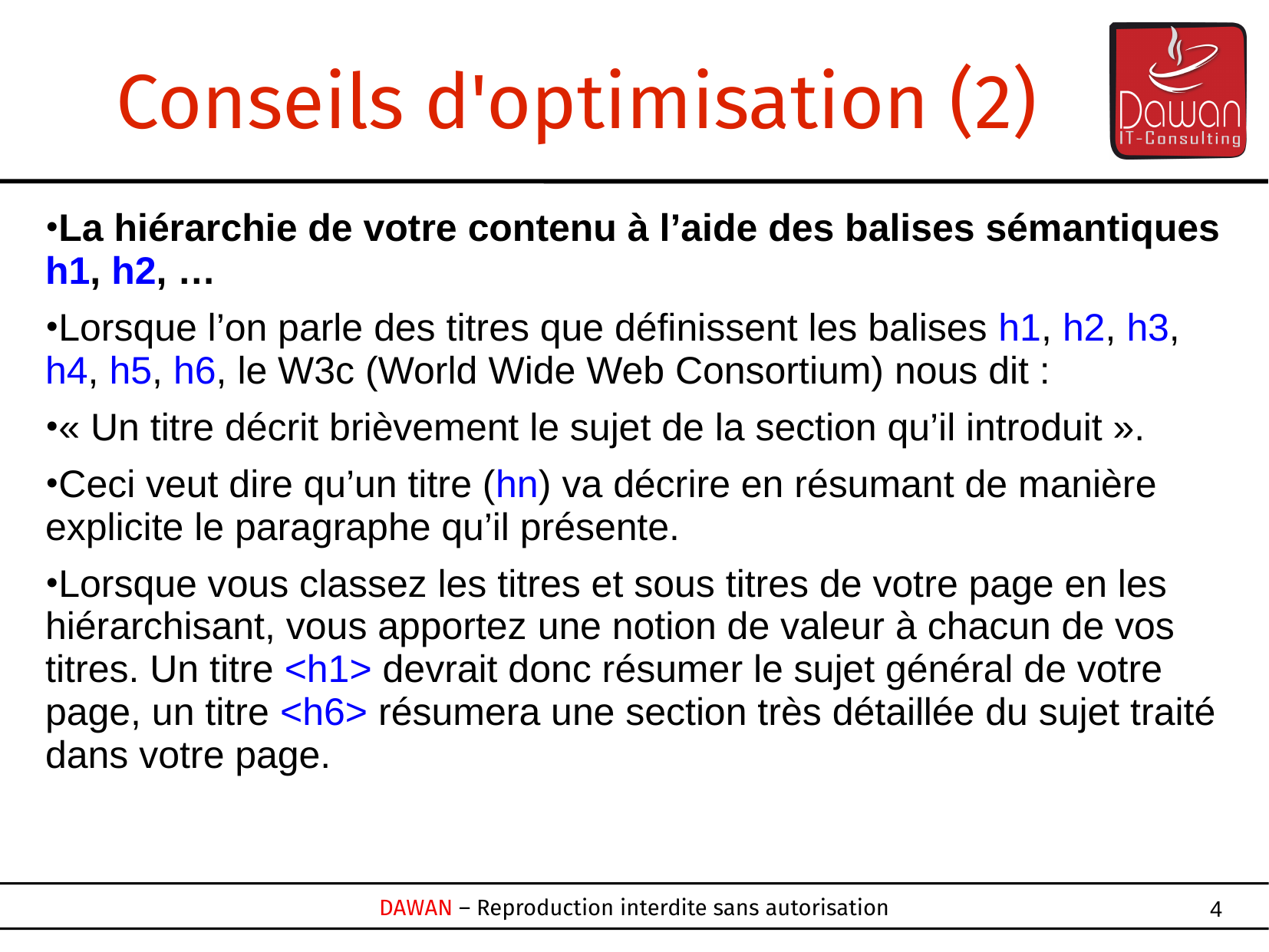

Conseils d'optimisation (2)
La hiérarchie de votre contenu à l’aide des balises sémantiques h1, h2, …
Lorsque l’on parle des titres que définissent les balises h1, h2, h3, h4, h5, h6, le W3c (World Wide Web Consortium) nous dit :
« Un titre décrit brièvement le sujet de la section qu’il introduit ».
Ceci veut dire qu’un titre (hn) va décrire en résumant de manière explicite le paragraphe qu’il présente.
Lorsque vous classez les titres et sous titres de votre page en les hiérarchisant, vous apportez une notion de valeur à chacun de vos titres. Un titre <h1> devrait donc résumer le sujet général de votre page, un titre <h6> résumera une section très détaillée du sujet traité dans votre page.
4